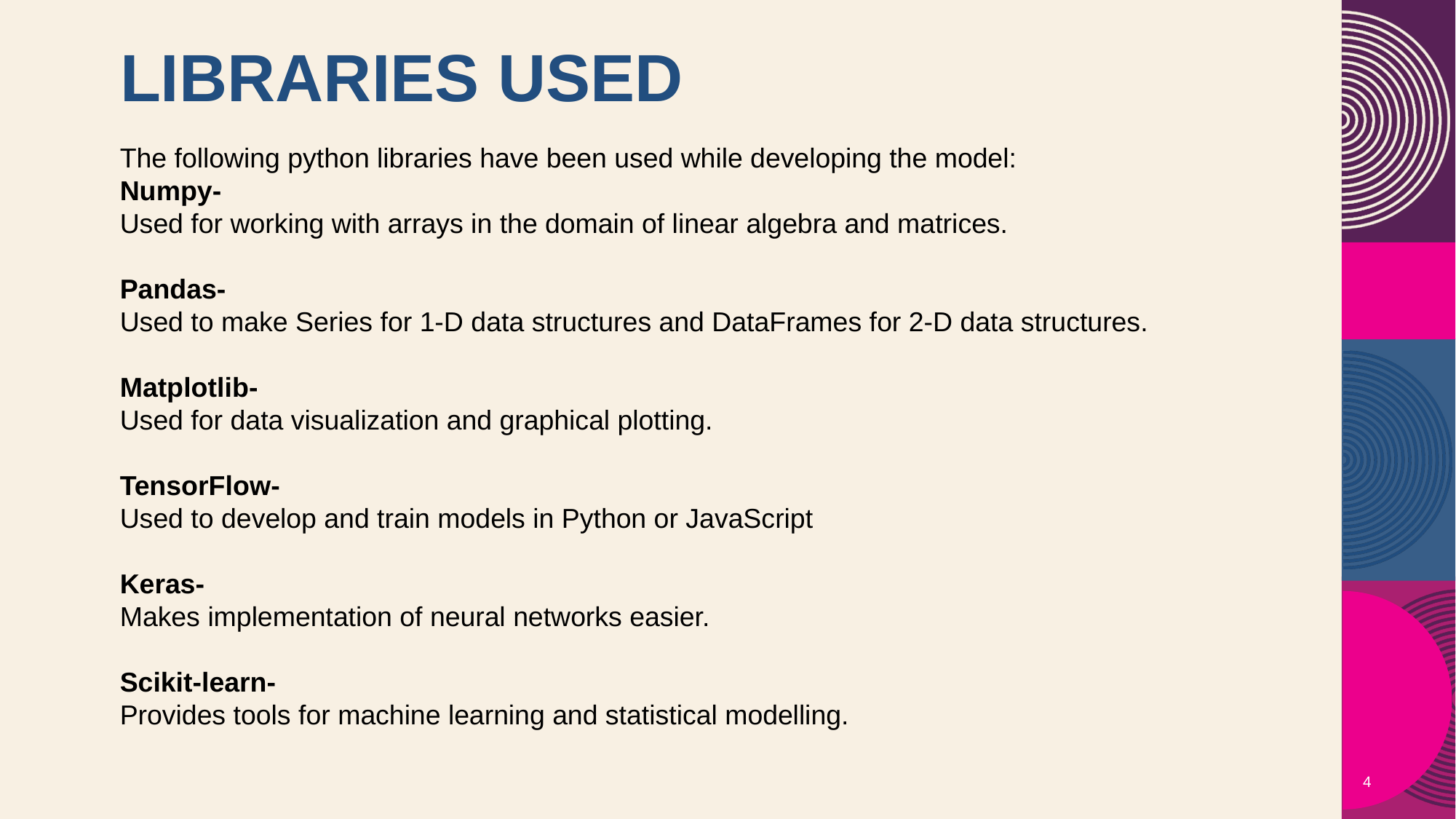

# Libraries used
The following python libraries have been used while developing the model:
Numpy-
Used for working with arrays in the domain of linear algebra and matrices.

Pandas-
Used to make Series for 1-D data structures and DataFrames for 2-D data structures.
Matplotlib-
Used for data visualization and graphical plotting.

TensorFlow-
Used to develop and train models in Python or JavaScript

Keras-
Makes implementation of neural networks easier.

Scikit-learn-
Provides tools for machine learning and statistical modelling.
4